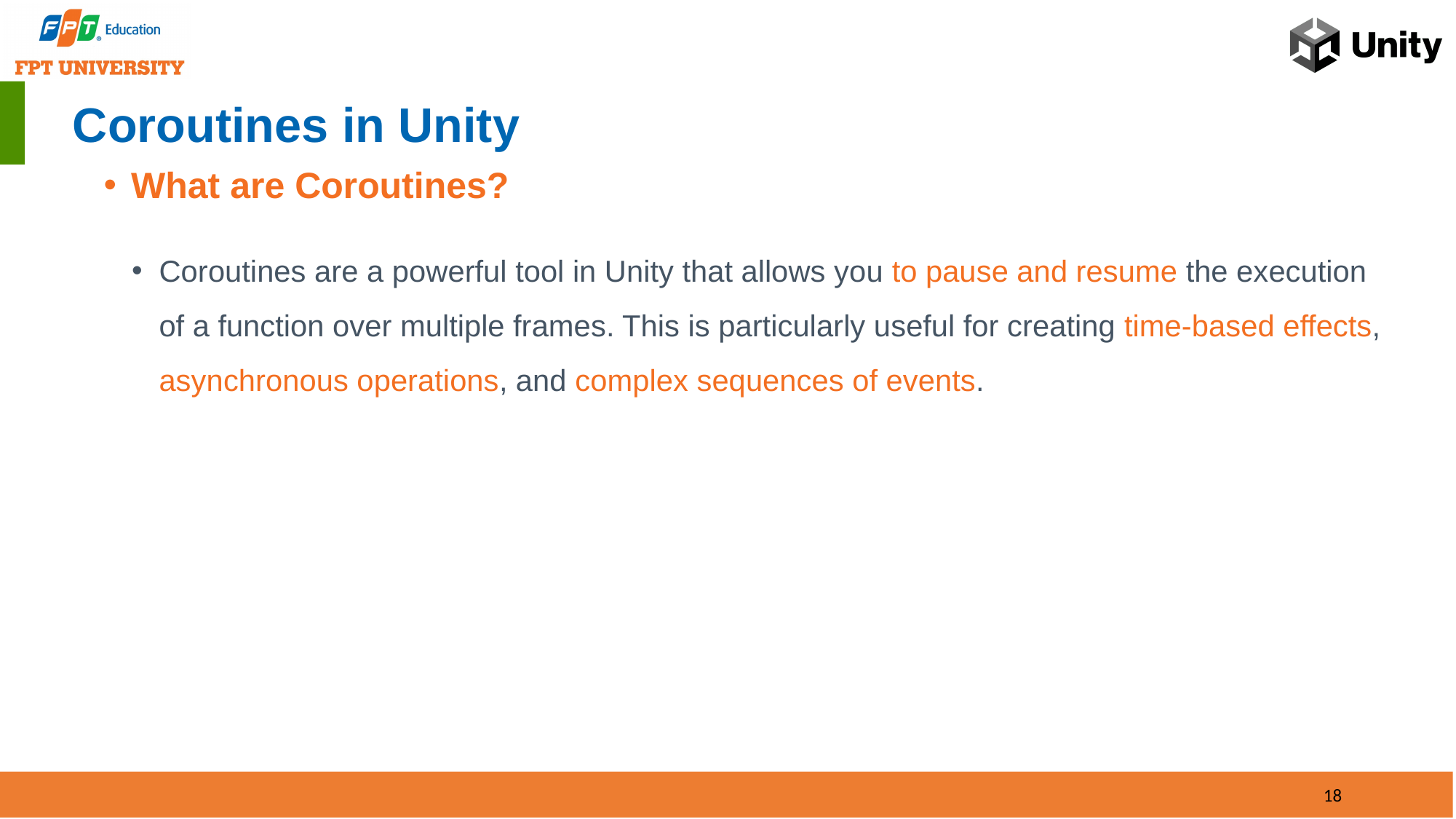

# Coroutines in Unity
What are Coroutines?
Coroutines are a powerful tool in Unity that allows you to pause and resume the execution of a function over multiple frames. This is particularly useful for creating time-based effects, asynchronous operations, and complex sequences of events.
18